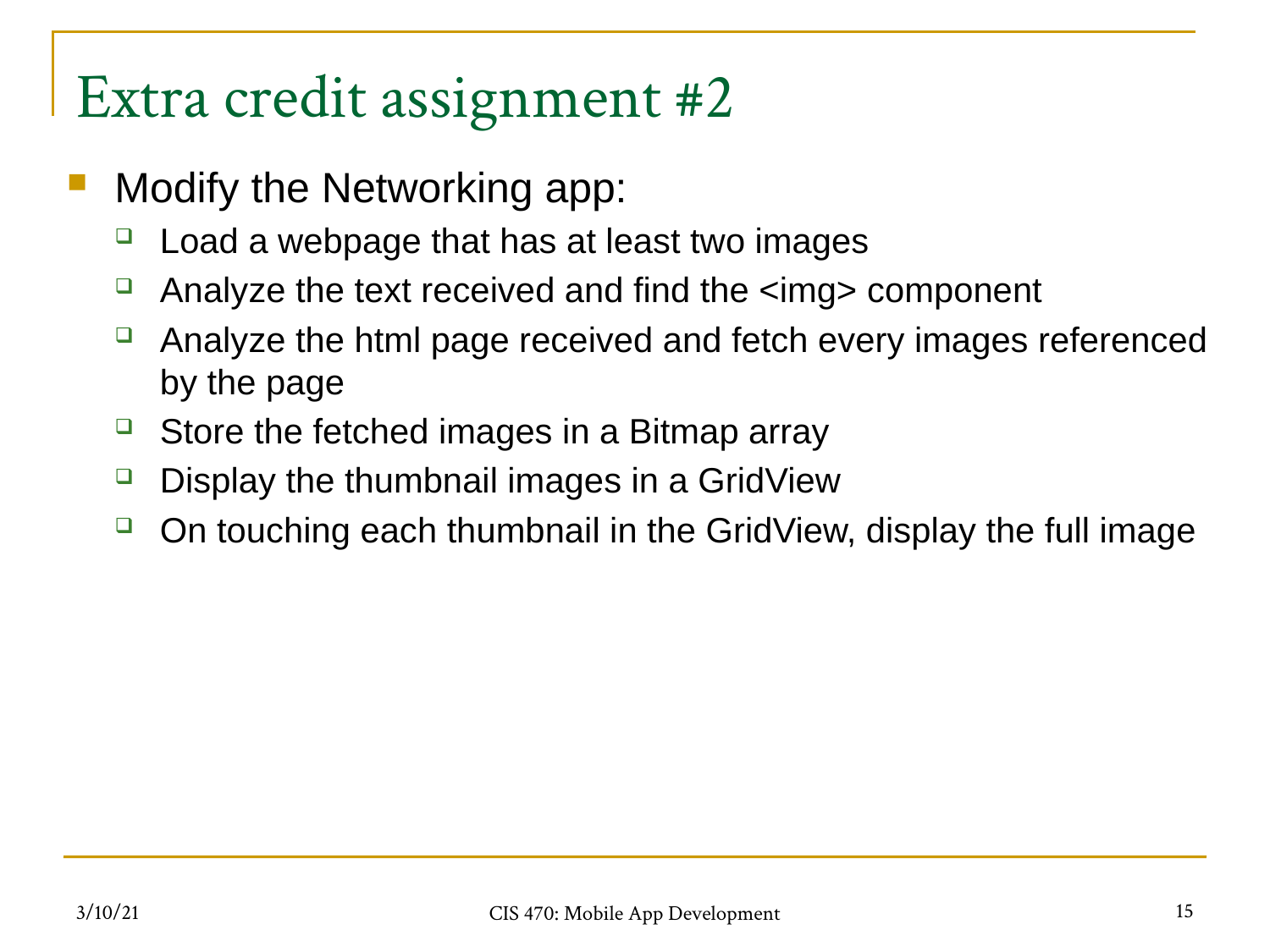

Extra credit assignment #2
Modify the Networking app:
Load a webpage that has at least two images
Analyze the text received and find the <img> component
Analyze the html page received and fetch every images referenced by the page
Store the fetched images in a Bitmap array
Display the thumbnail images in a GridView
On touching each thumbnail in the GridView, display the full image

3/10/21
15
CIS 470: Mobile App Development